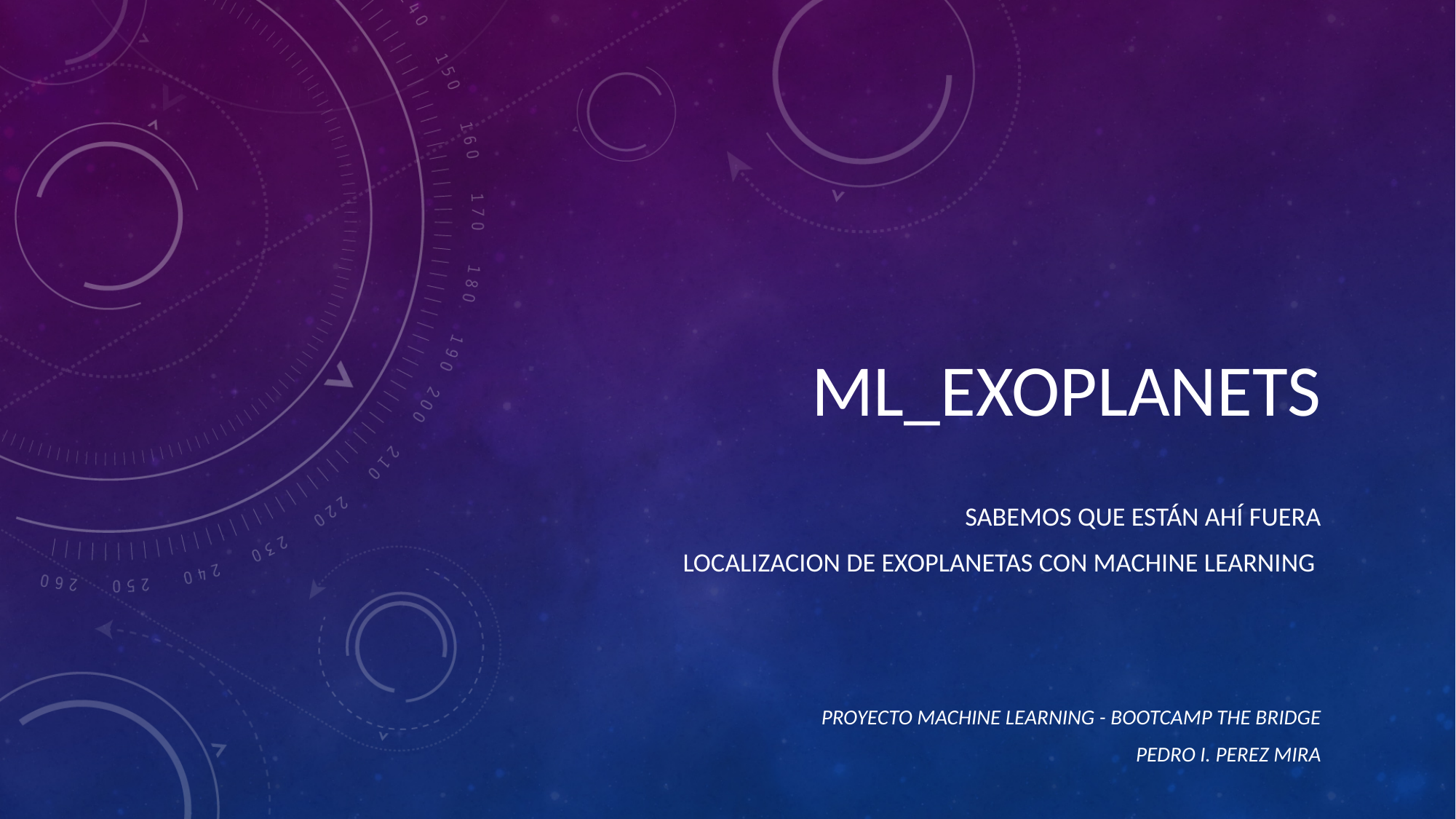

# ML_EXOPLANETS
Sabemos que están ahí fuera
Localizacion de exoplanetas con machine learning

Proyecto Machine Learning - Bootcamp The Bridge
Pedro i. perez mira